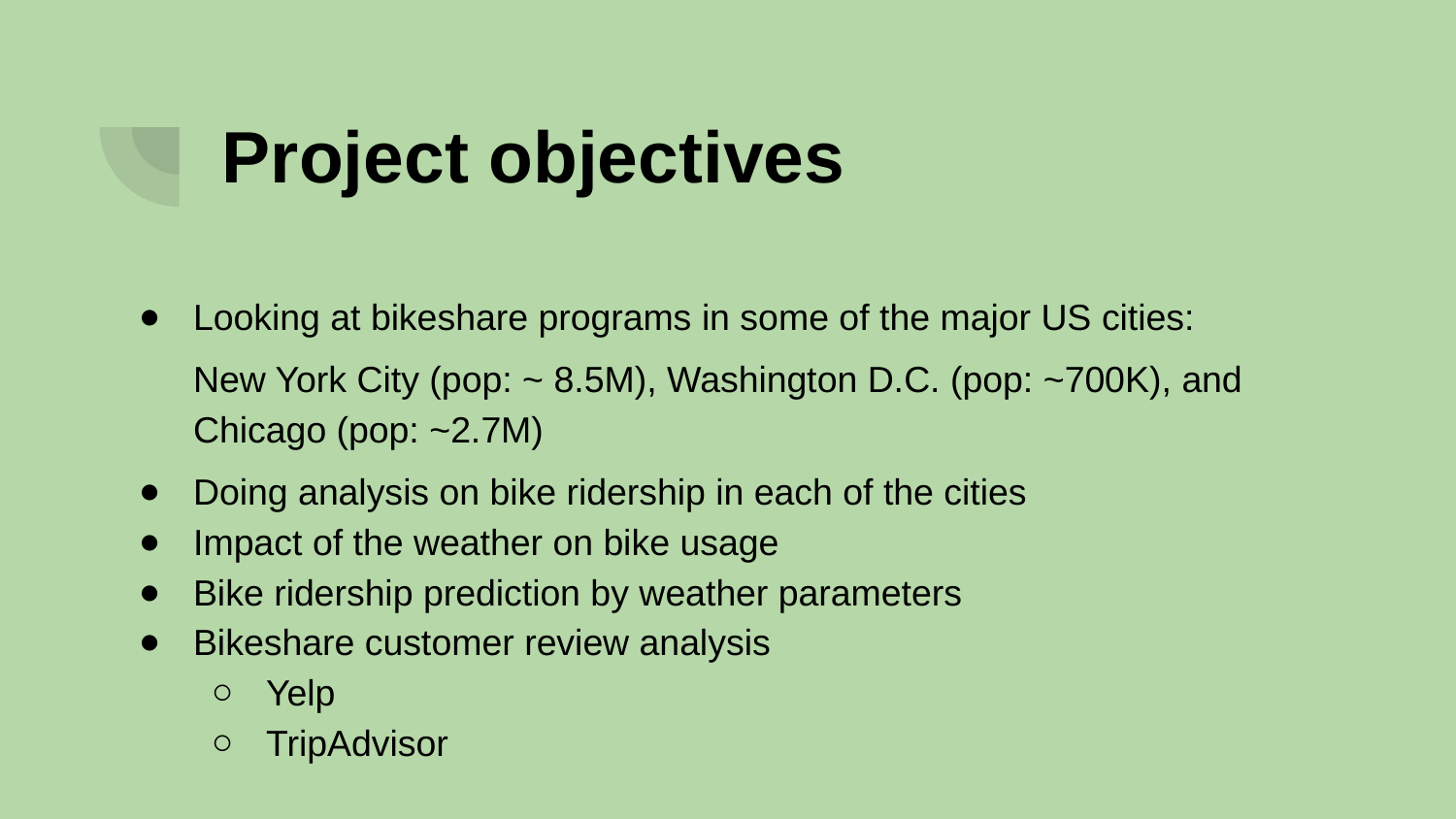

# Project objectives
Looking at bikeshare programs in some of the major US cities:
New York City (pop: ~ 8.5M), Washington D.C. (pop: ~700K), and Chicago (pop: ~2.7M)
Doing analysis on bike ridership in each of the cities
Impact of the weather on bike usage
Bike ridership prediction by weather parameters
Bikeshare customer review analysis
Yelp
TripAdvisor